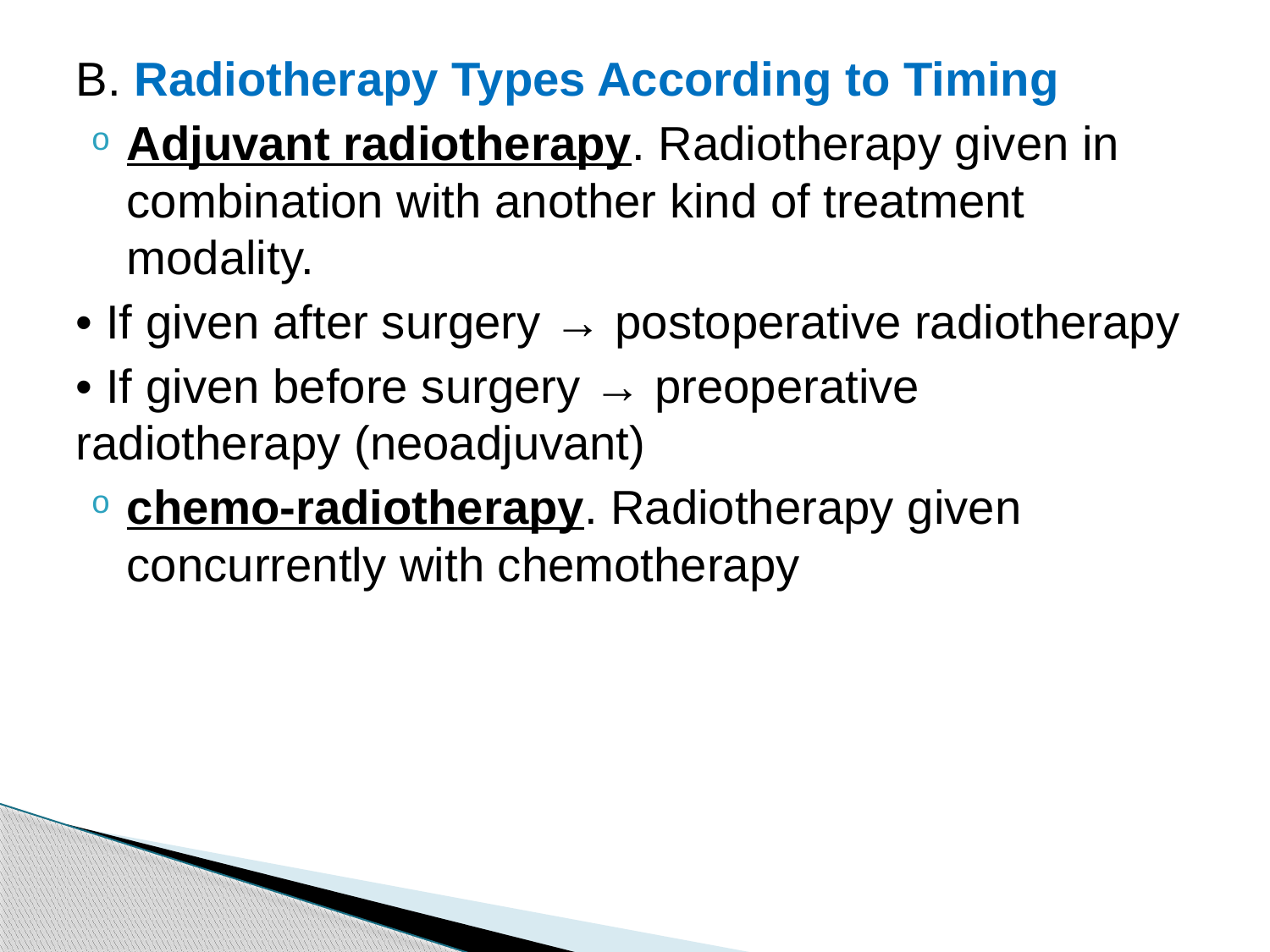

B. Radiotherapy Types According to Timing
Adjuvant radiotherapy. Radiotherapy given in combination with another kind of treatment modality.
• If given after surgery → postoperative radiotherapy
• If given before surgery → preoperative radiotherapy (neoadjuvant)
chemo-radiotherapy. Radiotherapy given concurrently with chemotherapy